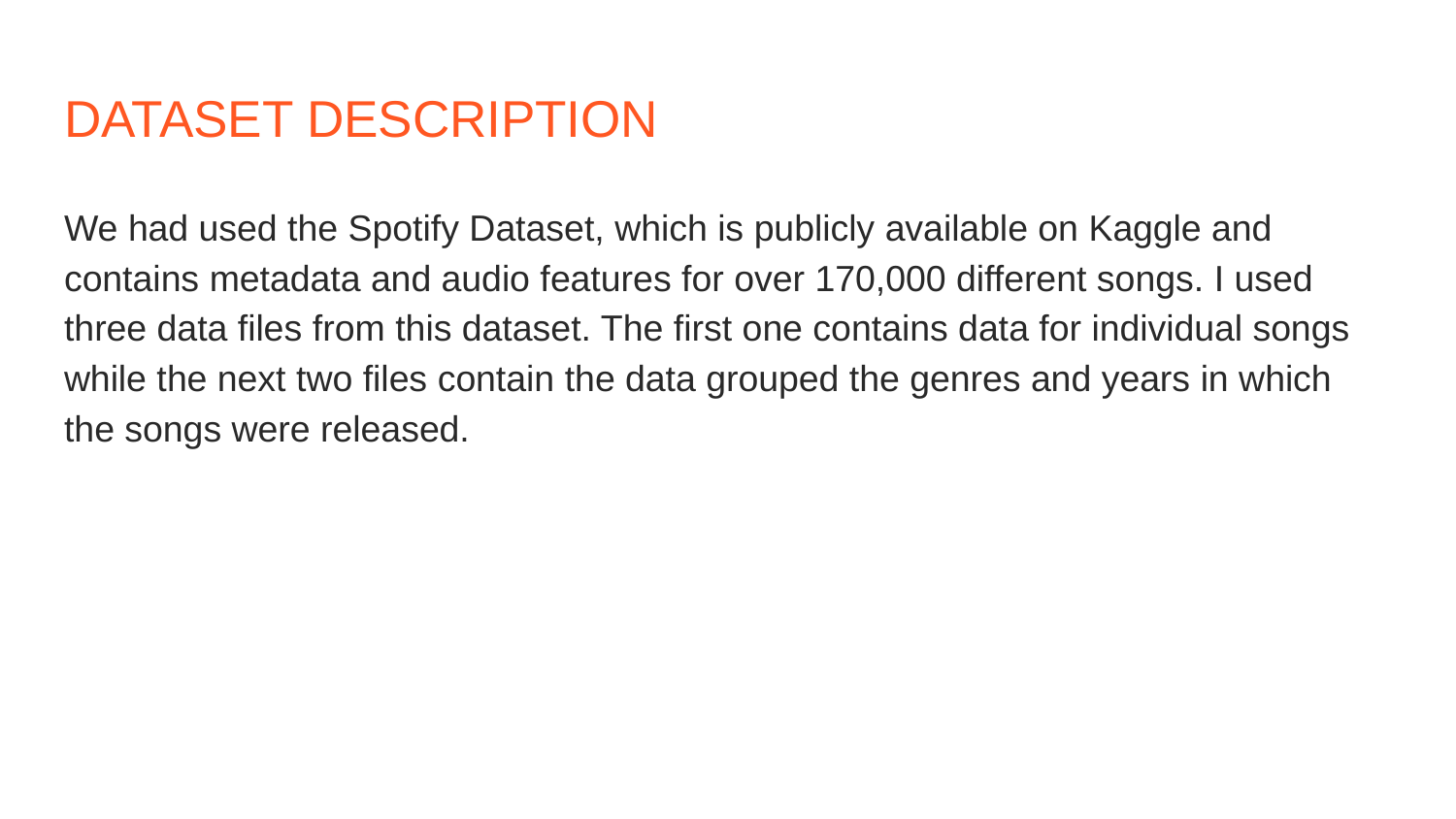

# DATASET DESCRIPTION
We had used the Spotify Dataset, which is publicly available on Kaggle and contains metadata and audio features for over 170,000 different songs. I used three data files from this dataset. The first one contains data for individual songs while the next two files contain the data grouped the genres and years in which the songs were released.